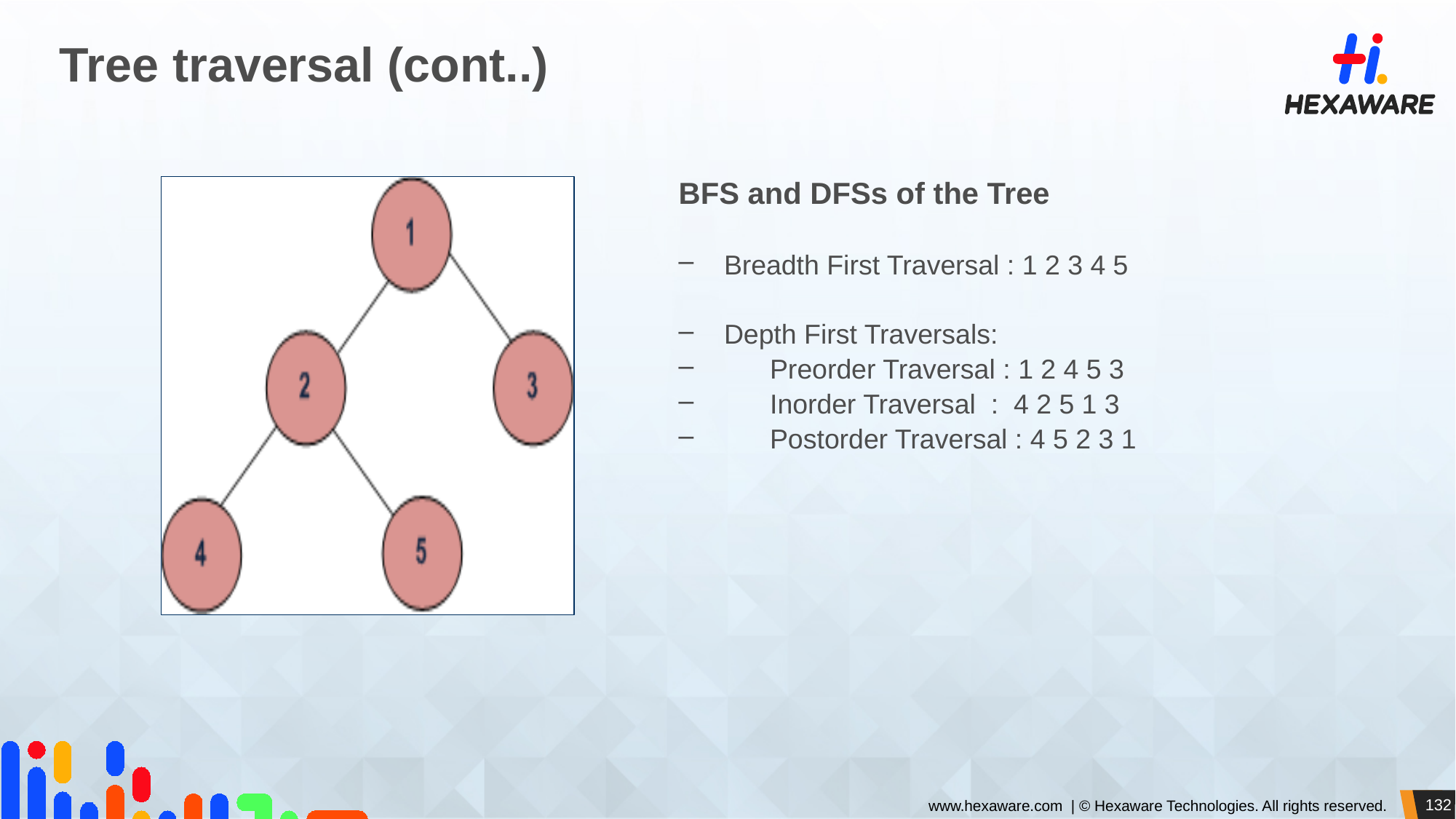

# Tree traversal (cont..)
BFS and DFSs of the Tree

Breadth First Traversal : 1 2 3 4 5

Depth First Traversals:
      Preorder Traversal : 1 2 4 5 3
      Inorder Traversal  :  4 2 5 1 3
      Postorder Traversal : 4 5 2 3 1